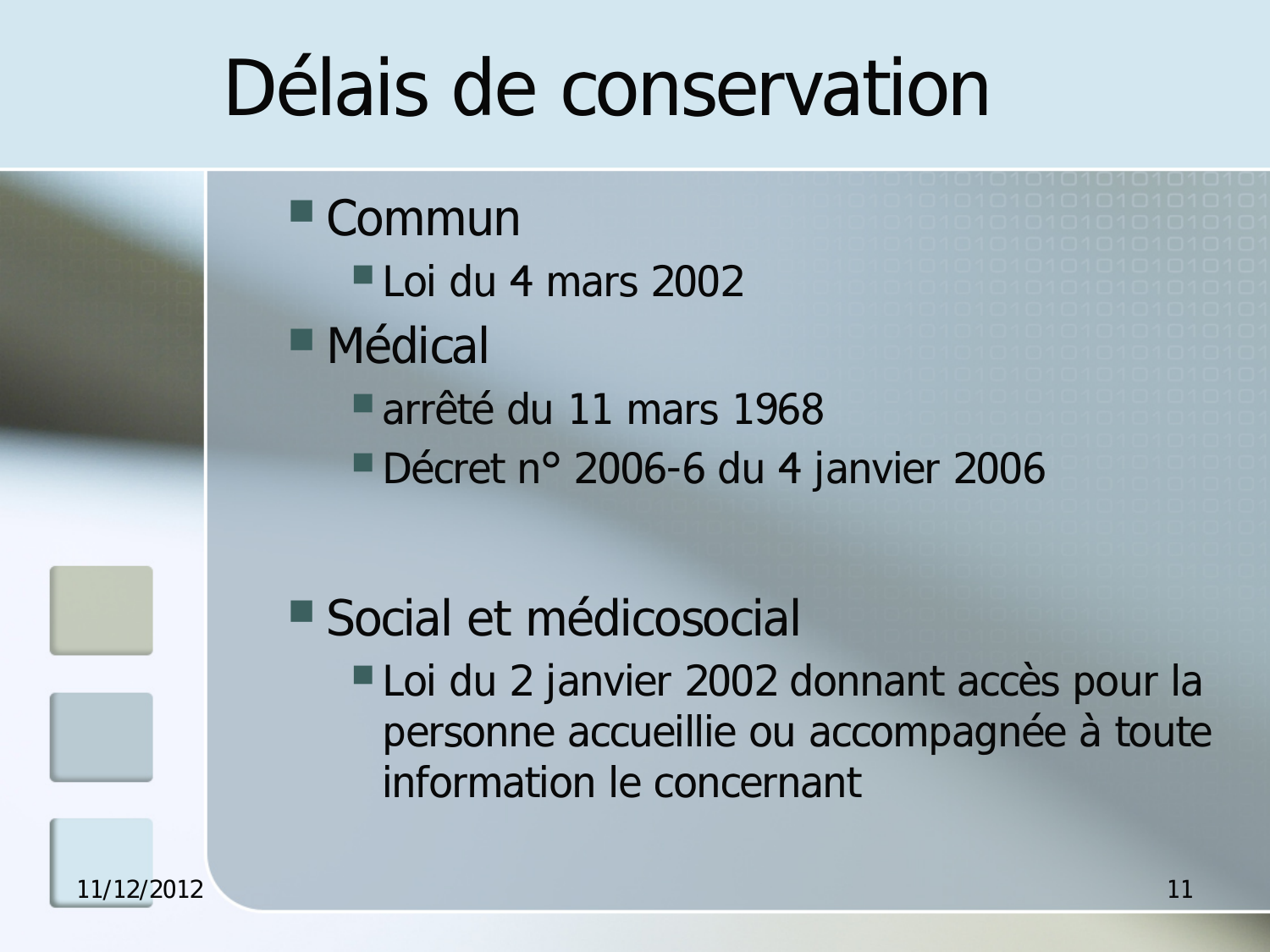

# Délais de conservation
Commun
Loi du 4 mars 2002
Médical
arrêté du 11 mars 1968
Décret n° 2006-6 du 4 janvier 2006

Social et médicosocial
Loi du 2 janvier 2002 donnant accès pour la personne accueillie ou accompagnée à toute information le concernant
11/12/2012
11